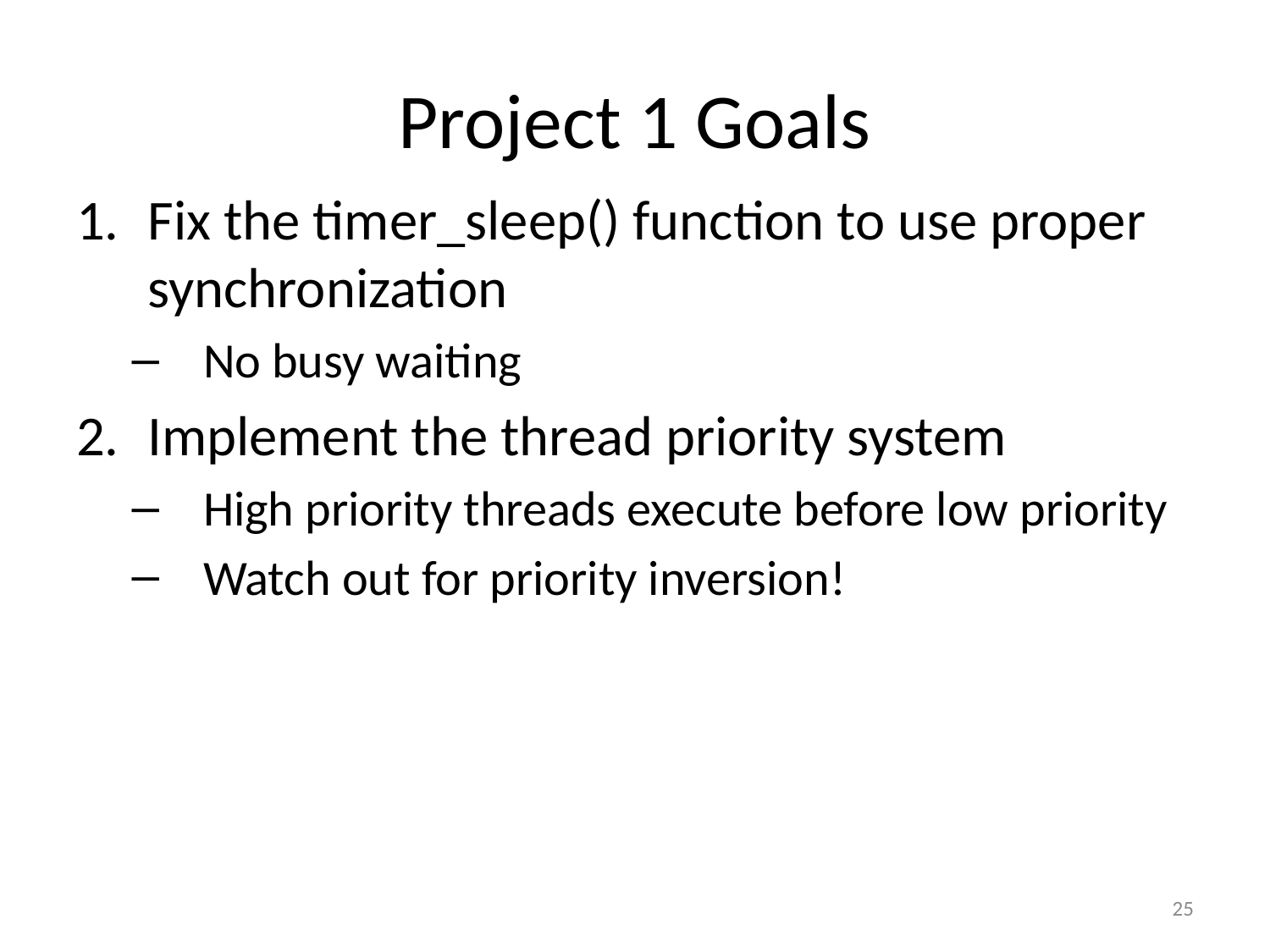

# Project 1 Goals
Fix the timer_sleep() function to use proper synchronization
No busy waiting
Implement the thread priority system
High priority threads execute before low priority
Watch out for priority inversion!
25